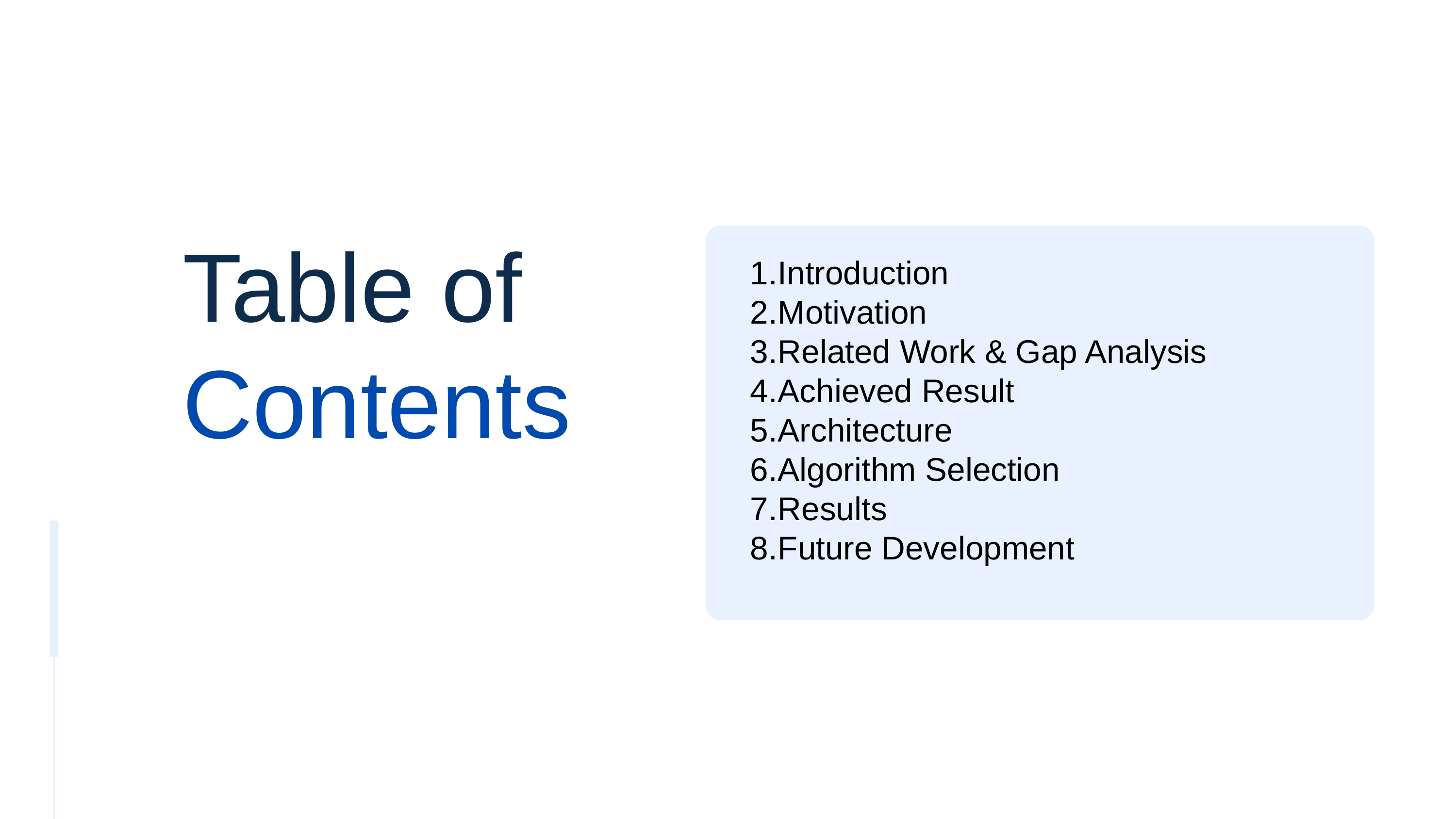

Table of Contents

Introduction
Motivation
Related Work & Gap Analysis
Achieved Result
Architecture
Algorithm Selection
Results
Future Development